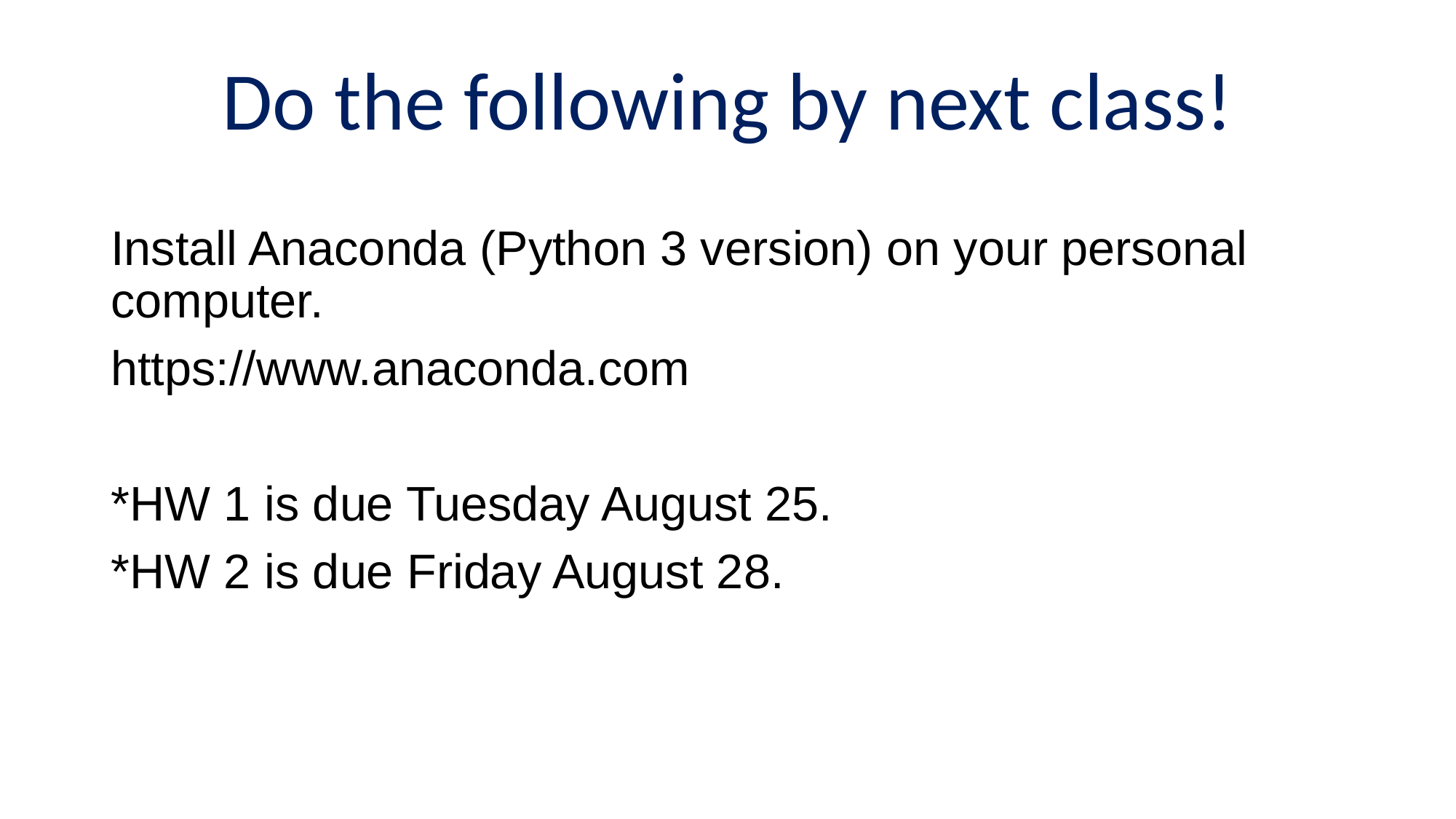

# Do the following by next class!
Install Anaconda (Python 3 version) on your personal computer.
https://www.anaconda.com

*HW 1 is due Tuesday August 25.
*HW 2 is due Friday August 28.